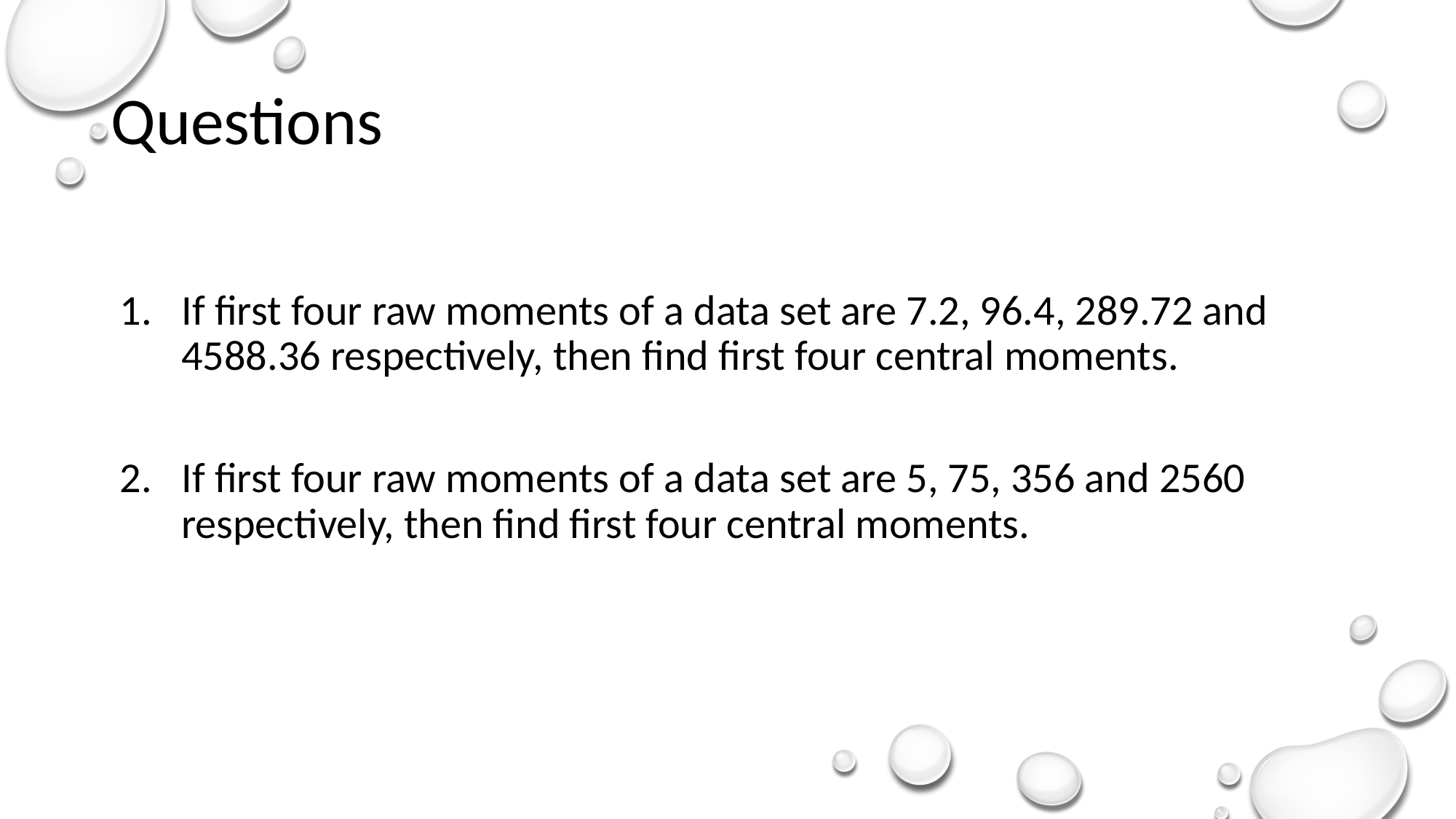

# Questions
If first four raw moments of a data set are 7.2, 96.4, 289.72 and 4588.36 respectively, then find first four central moments.

If first four raw moments of a data set are 5, 75, 356 and 2560 respectively, then find first four central moments.